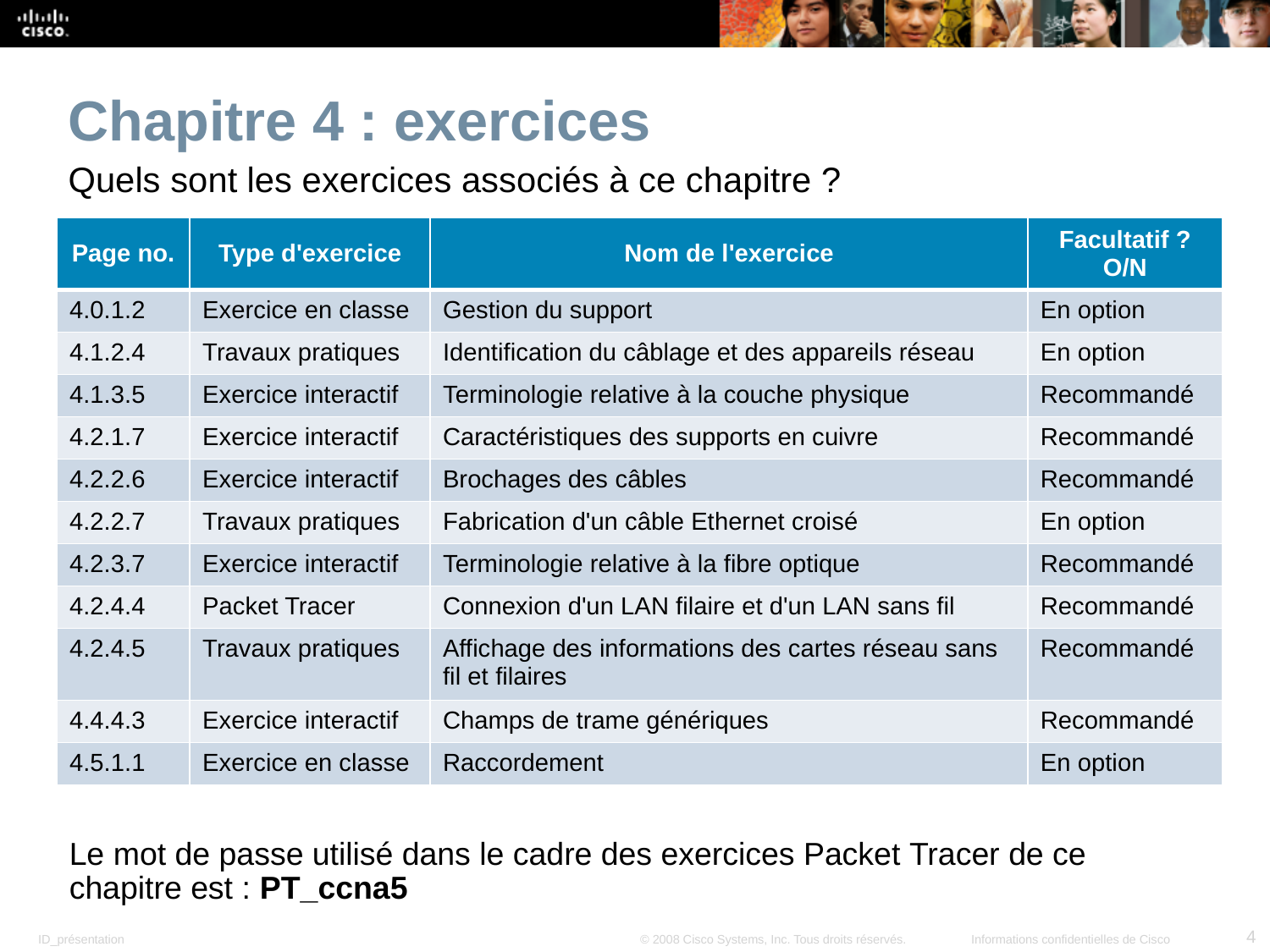

Chapitre 4 : exercices
Quels sont les exercices associés à ce chapitre ?

| Page no. | Type d'exercice | Nom de l'exercice | Facultatif ? O/N |
| --- | --- | --- | --- |
| 4.0.1.2 | Exercice en classe | Gestion du support | En option |
| 4.1.2.4 | Travaux pratiques | Identification du câblage et des appareils réseau | En option |
| 4.1.3.5 | Exercice interactif | Terminologie relative à la couche physique | Recommandé |
| 4.2.1.7 | Exercice interactif | Caractéristiques des supports en cuivre | Recommandé |
| 4.2.2.6 | Exercice interactif | Brochages des câbles | Recommandé |
| 4.2.2.7 | Travaux pratiques | Fabrication d'un câble Ethernet croisé | En option |
| 4.2.3.7 | Exercice interactif | Terminologie relative à la fibre optique | Recommandé |
| 4.2.4.4 | Packet Tracer | Connexion d'un LAN filaire et d'un LAN sans fil | Recommandé |
| 4.2.4.5 | Travaux pratiques | Affichage des informations des cartes réseau sans fil et filaires | Recommandé |
| 4.4.4.3 | Exercice interactif | Champs de trame génériques | Recommandé |
| 4.5.1.1 | Exercice en classe | Raccordement | En option |
Le mot de passe utilisé dans le cadre des exercices Packet Tracer de ce chapitre est : PT_ccna5